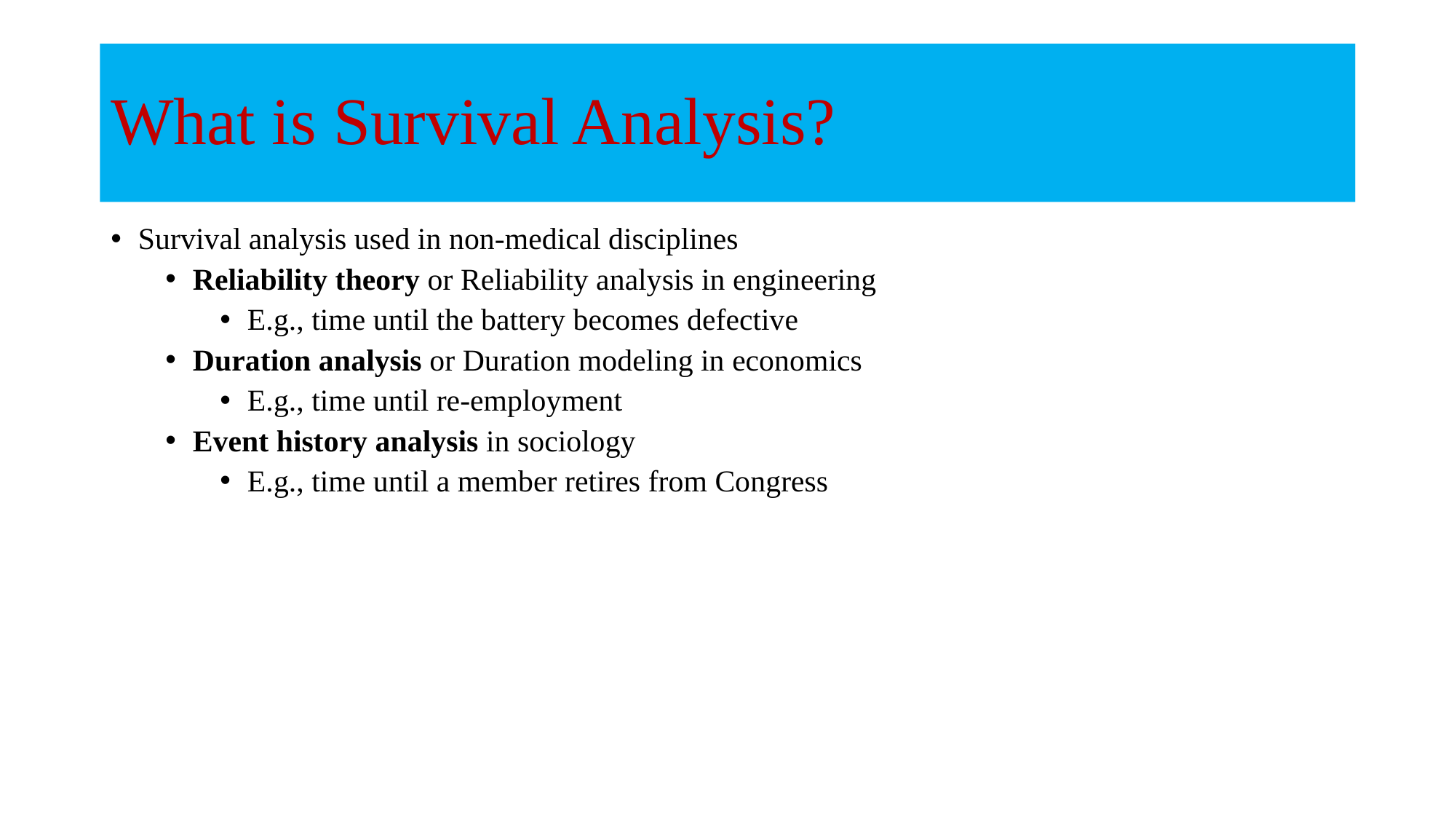

# What is Survival Analysis?
Survival analysis used in non-medical disciplines
Reliability theory or Reliability analysis in engineering
E.g., time until the battery becomes defective
Duration analysis or Duration modeling in economics
E.g., time until re-employment
Event history analysis in sociology
E.g., time until a member retires from Congress